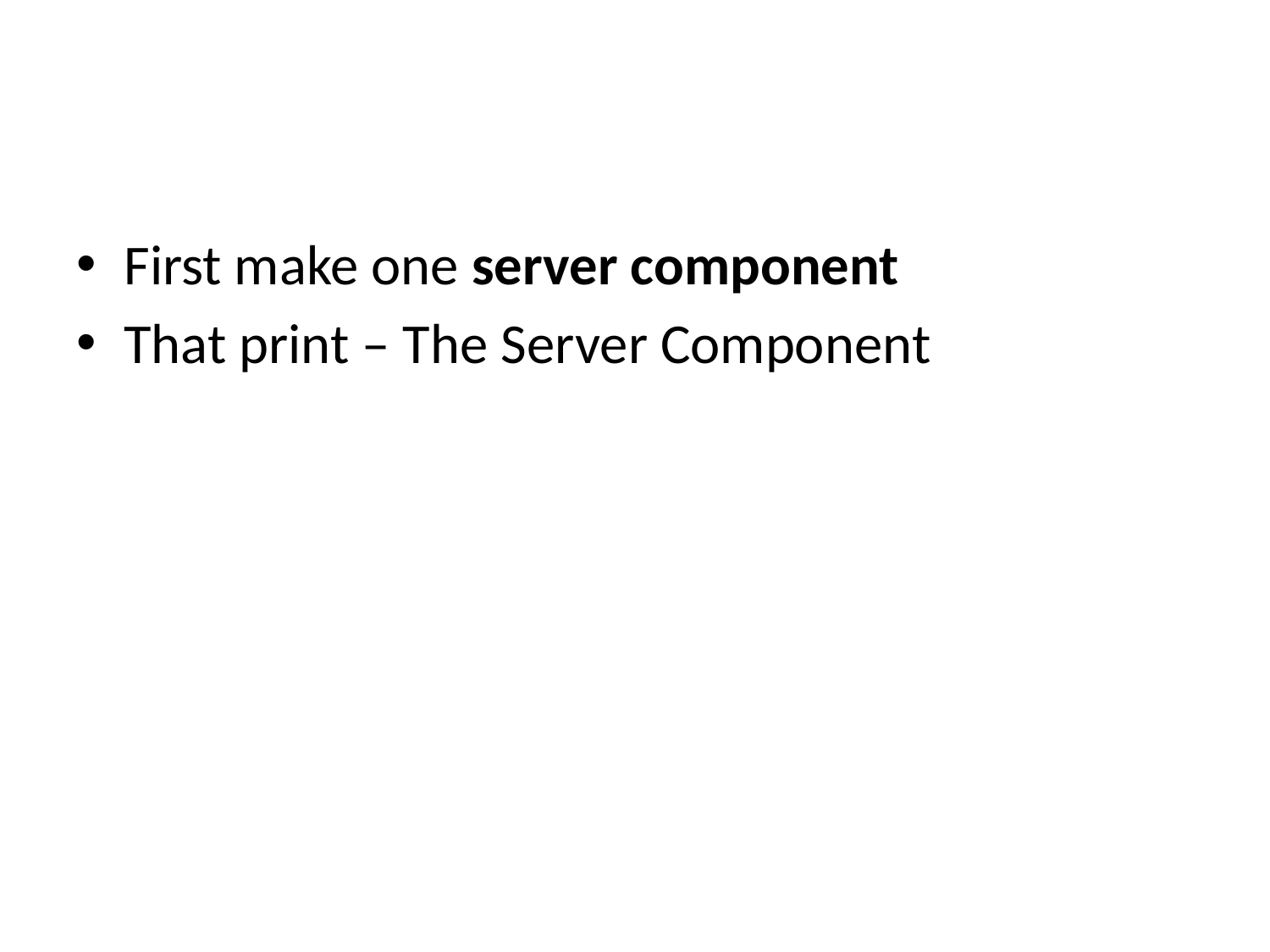

#
First make one server component
That print – The Server Component